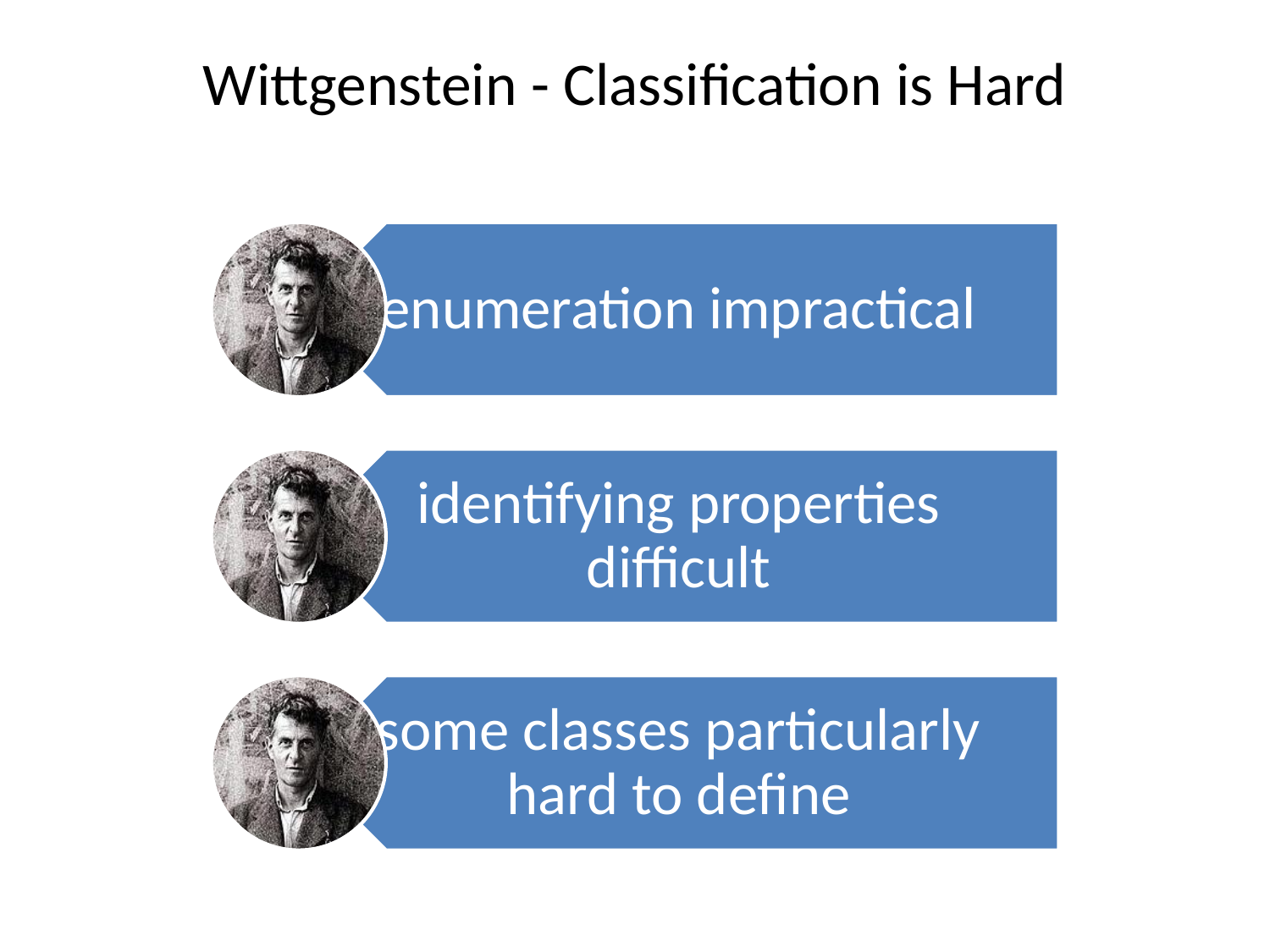

# Wittgenstein - Classification is Hard
enumeration impractical
identifying properties difficult
some classes particularly hard to define